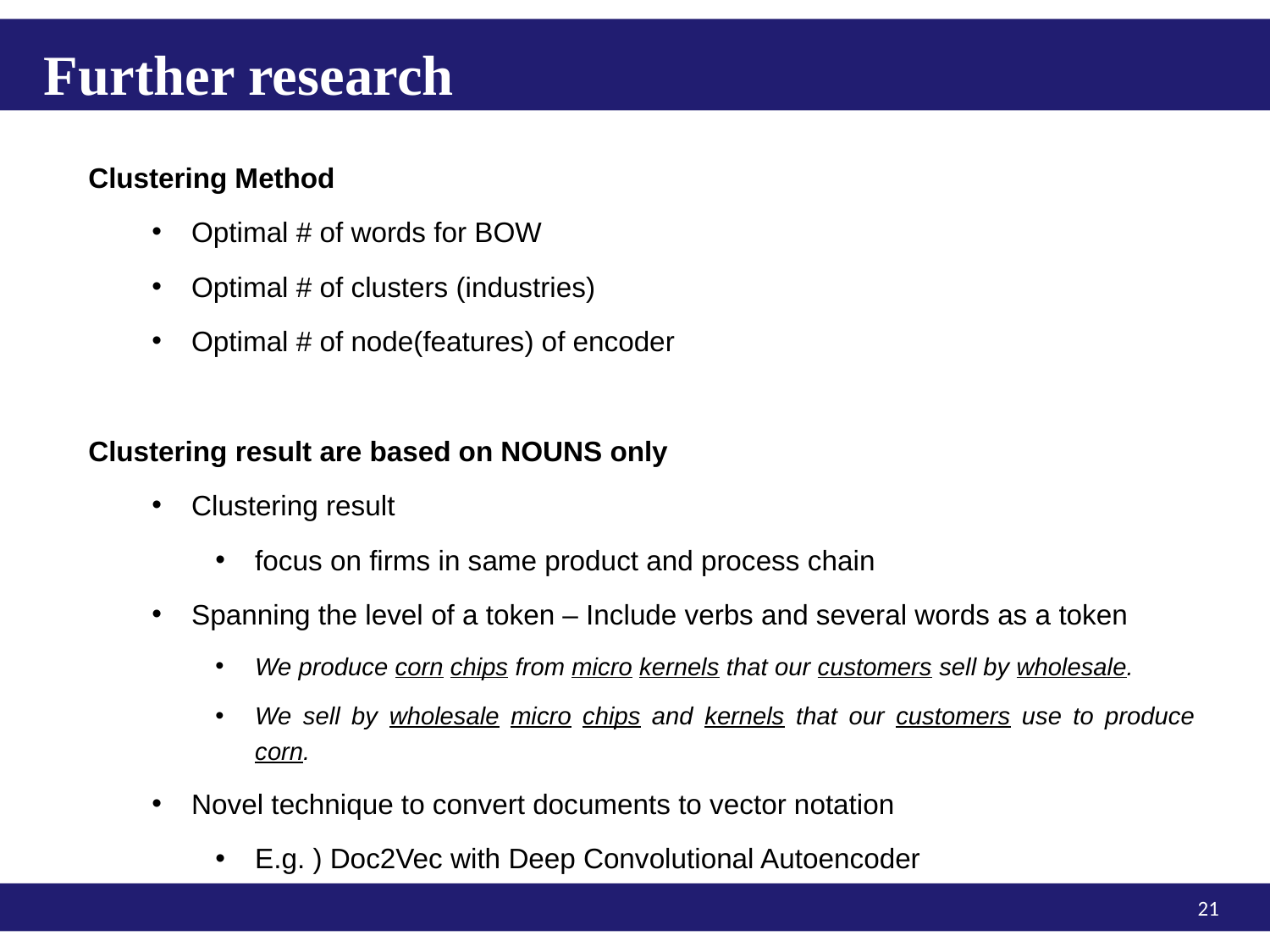

Further research
Clustering Method
Optimal # of words for BOW
Optimal # of clusters (industries)
Optimal # of node(features) of encoder

Clustering result are based on NOUNS only
Clustering result
focus on firms in same product and process chain
Spanning the level of a token – Include verbs and several words as a token
We produce corn chips from micro kernels that our customers sell by wholesale.
We sell by wholesale micro chips and kernels that our customers use to produce corn.
Novel technique to convert documents to vector notation
E.g. ) Doc2Vec with Deep Convolutional Autoencoder
21